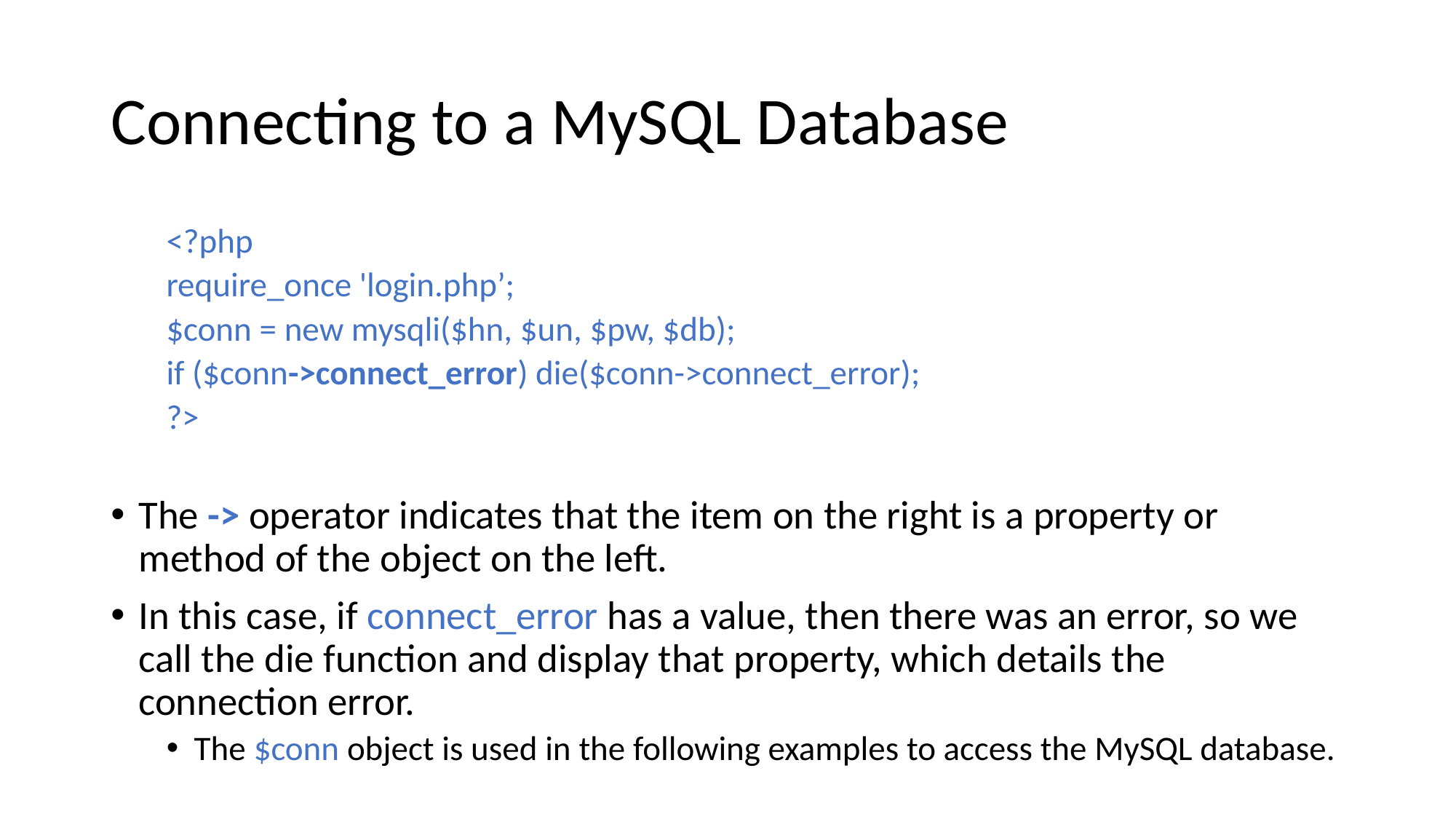

# Connecting to a MySQL Database
<?php
	require_once 'login.php’;
	$conn = new mysqli($hn, $un, $pw, $db);
	if ($conn->connect_error) die($conn->connect_error);
?>

The -> operator indicates that the item on the right is a property or method of the object on the left.
In this case, if connect_error has a value, then there was an error, so we call the die function and display that property, which details the connection error.
The $conn object is used in the following examples to access the MySQL database.